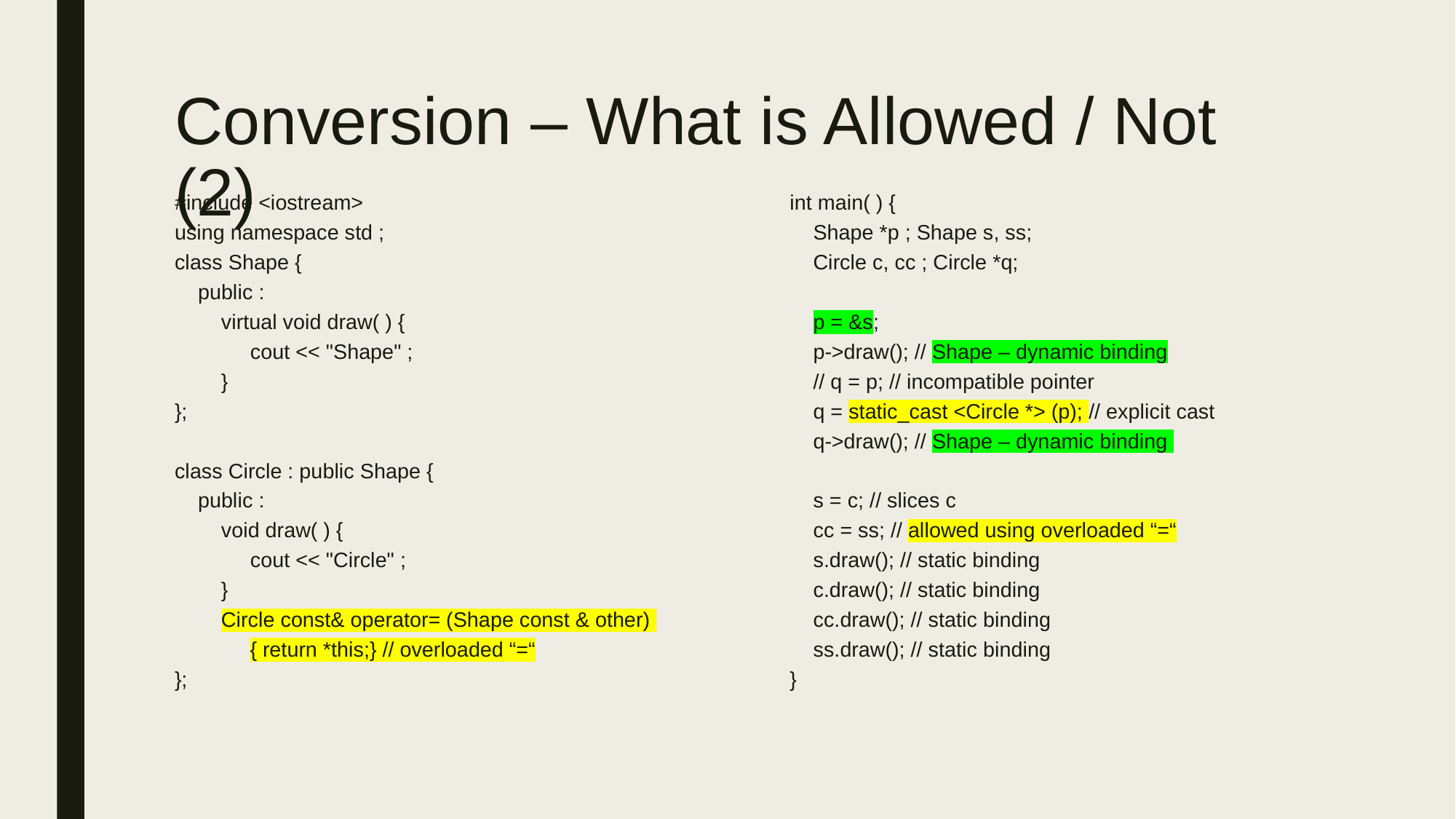

# Conversion – What is Allowed / Not (2)
#include <iostream>
using namespace std ;
class Shape {
    public :
        virtual void draw( ) {
             cout << "Shape" ;
        }
};

class Circle : public Shape {
    public :
        void draw( ) {
             cout << "Circle" ;
        }
        Circle const& operator= (Shape const & other)
	{ return *this;} // overloaded “=“
};
int main( ) {
    Shape *p ; Shape s, ss;
    Circle c, cc ; Circle *q;

    p = &s;
    p->draw(); // Shape – dynamic binding
    // q = p; // incompatible pointer
    q = static_cast <Circle *> (p); // explicit cast
    q->draw(); // Shape – dynamic binding

    s = c; // slices c
    cc = ss; // allowed using overloaded “=“
    s.draw(); // static binding
    c.draw(); // static binding
    cc.draw(); // static binding
    ss.draw(); // static binding
}